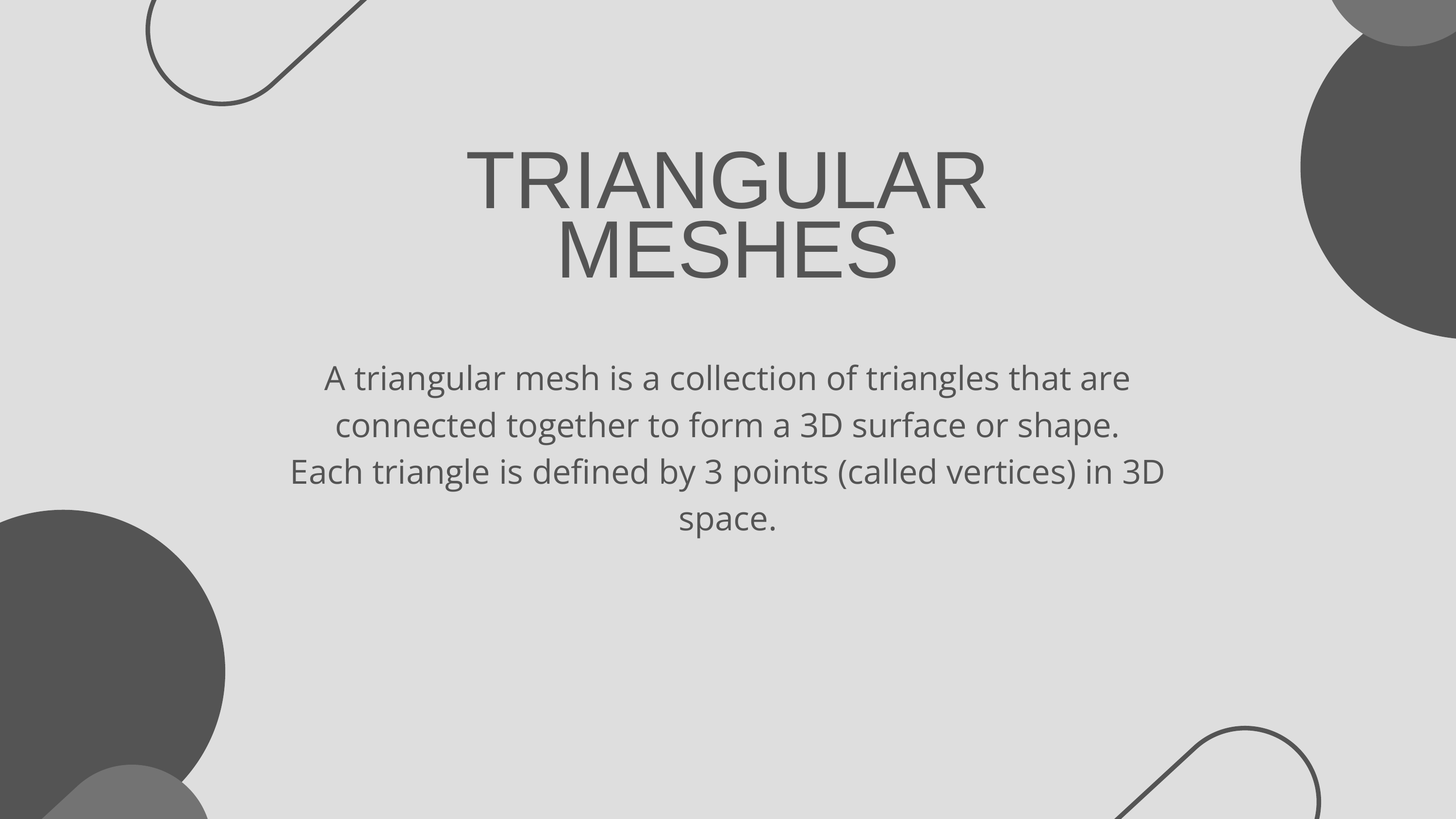

TRIANGULAR MESHES
A triangular mesh is a collection of triangles that are connected together to form a 3D surface or shape.
Each triangle is defined by 3 points (called vertices) in 3D space.